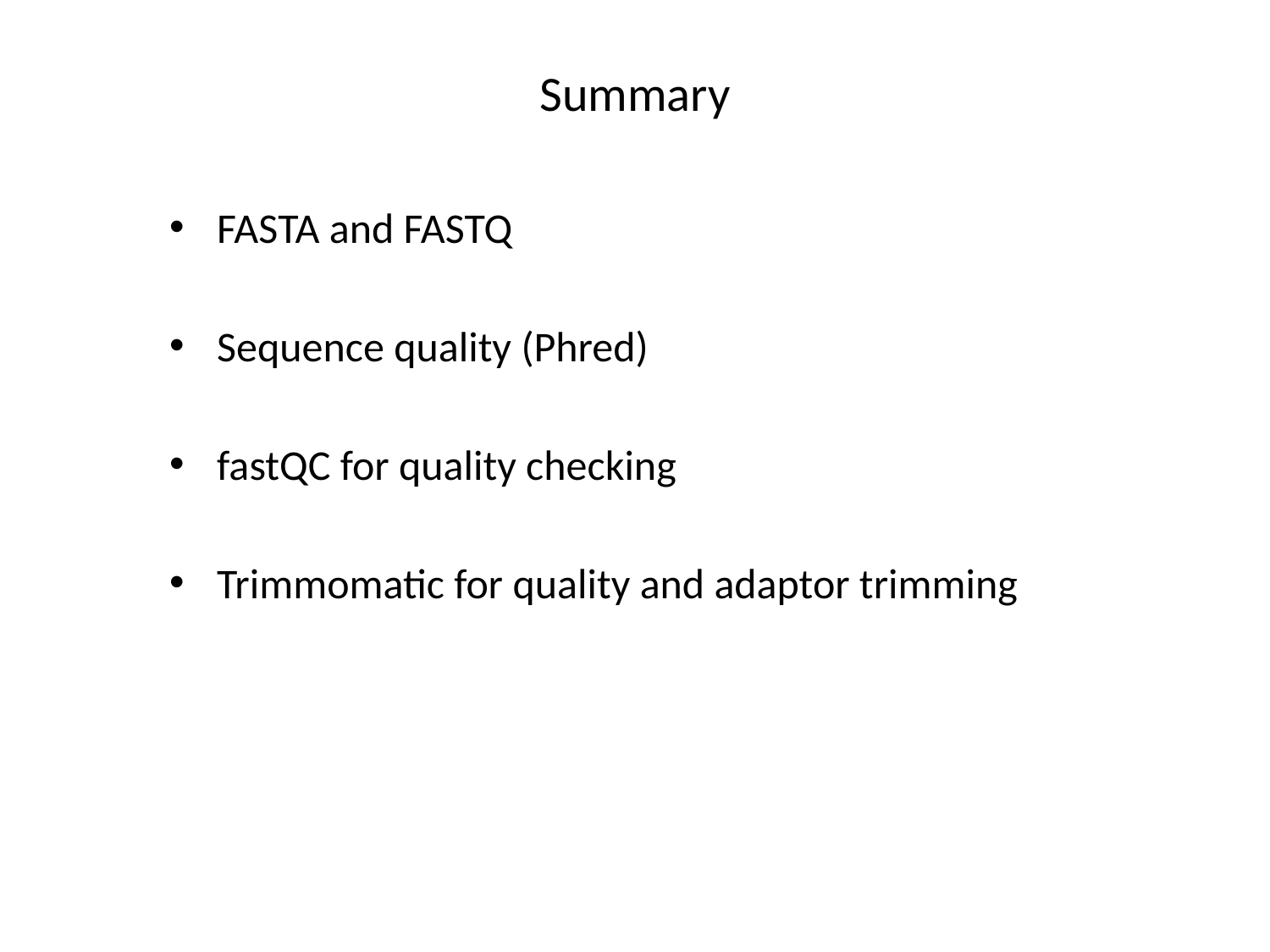

# Summary
FASTA and FASTQ

Sequence quality (Phred)

fastQC for quality checking

Trimmomatic for quality and adaptor trimming